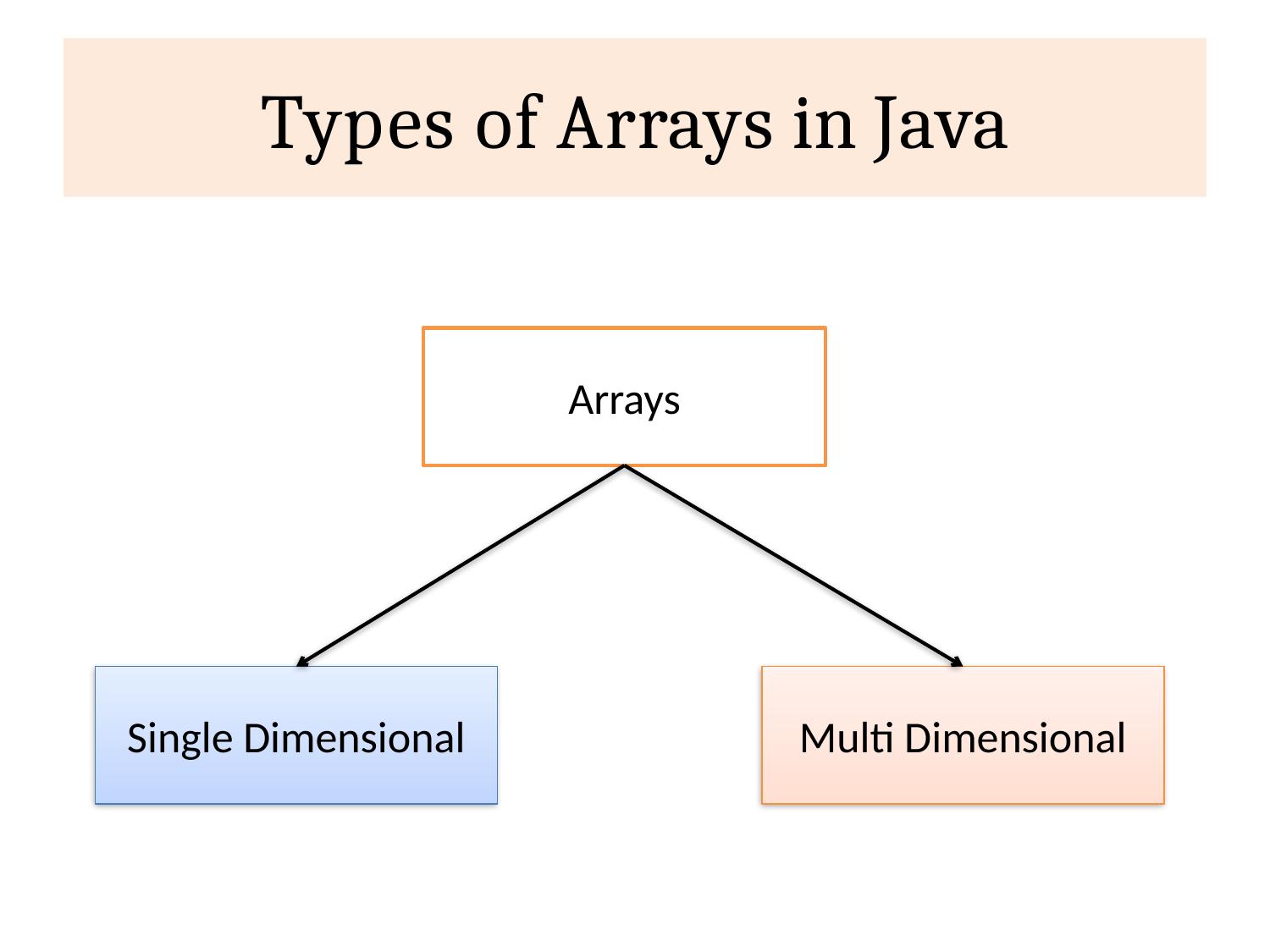

# Types of Arrays in Java
Arrays
Single Dimensional
Multi Dimensional